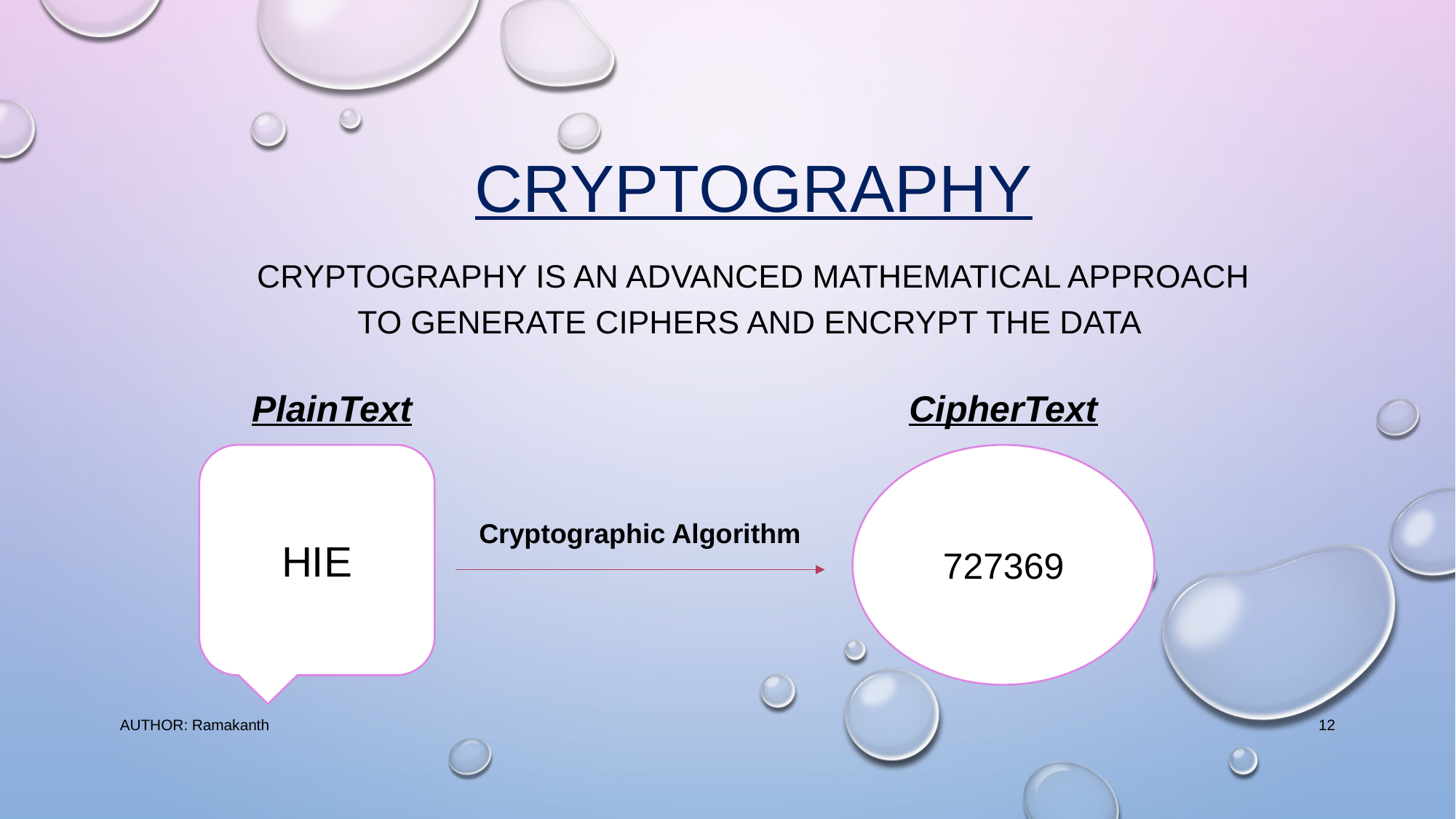

# CRYPTOGRAPHY
Cryptography is an advanced mathematical approach to generate ciphers and encrypt the data
CipherText
PlainText
HIE
727369
Cryptographic Algorithm
AUTHOR: Ramakanth
12